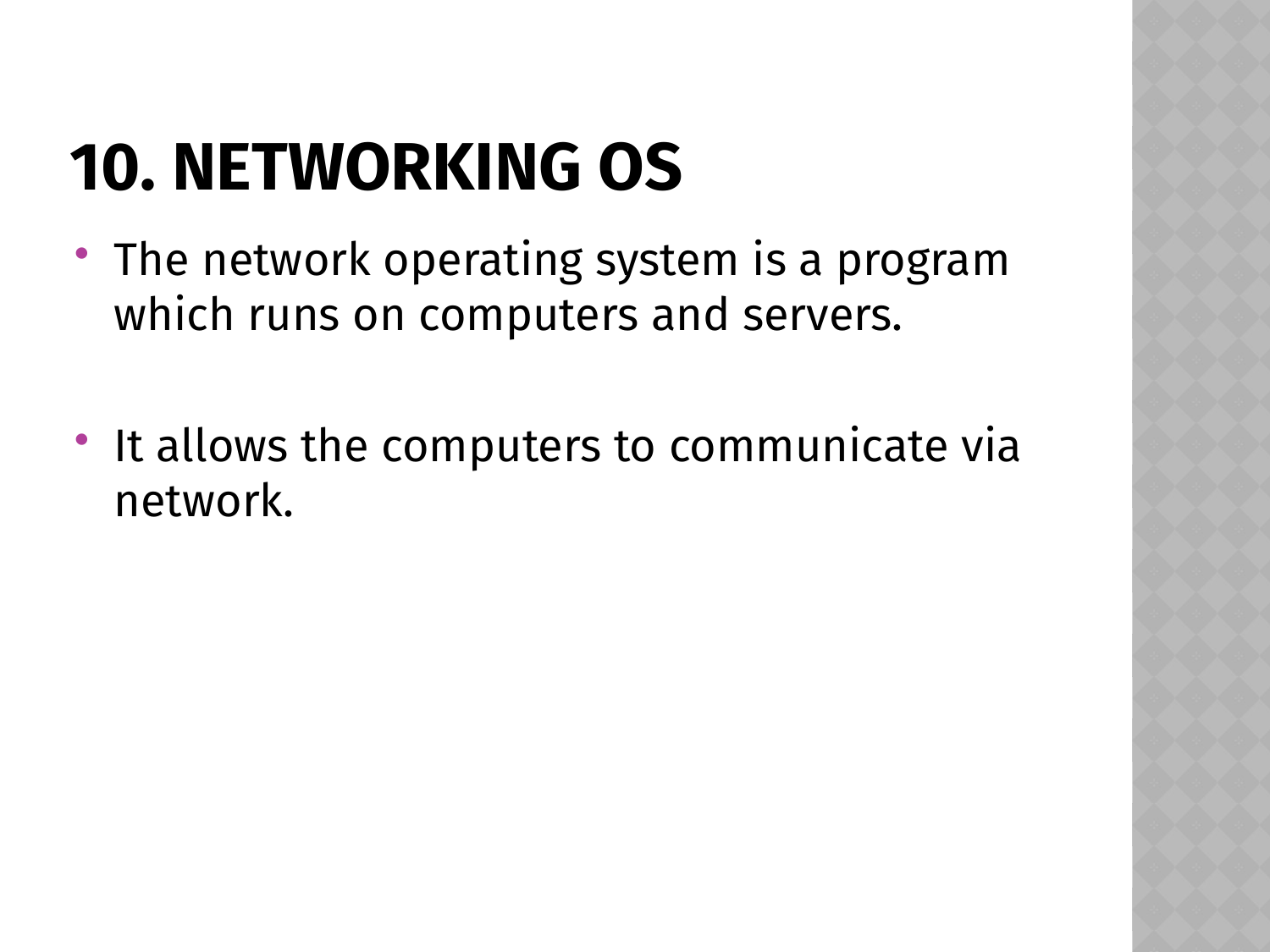

# 10. Networking os
The network operating system is a program which runs on computers and servers.

It allows the computers to communicate via network.